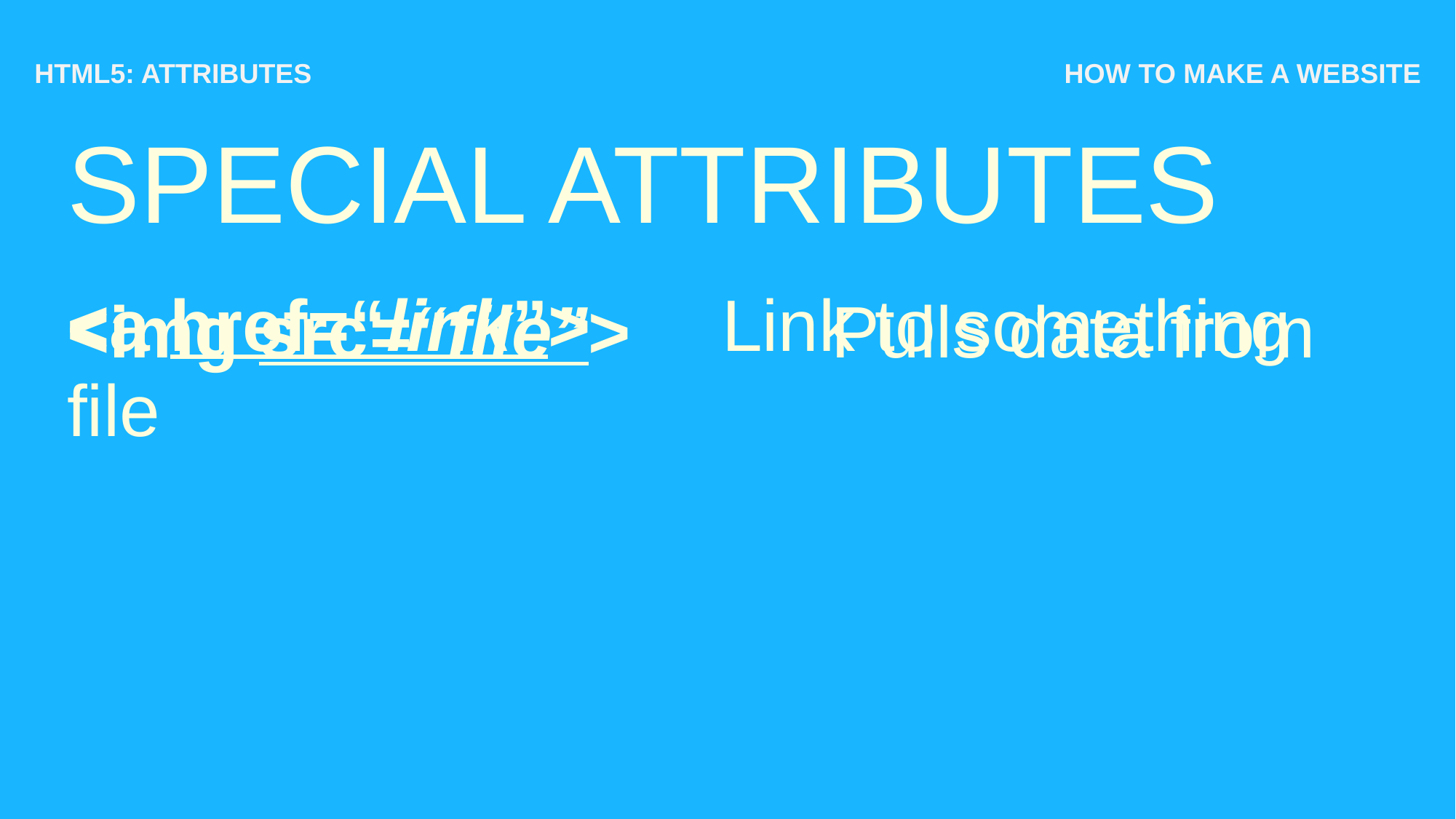

HTML5: ATTRIBUTES
HOW TO MAKE A WEBSITE
# SPECIAL ATTRIBUTES
<a href=“link”>		Link to something
<img src=“file”>		Pulls data from file